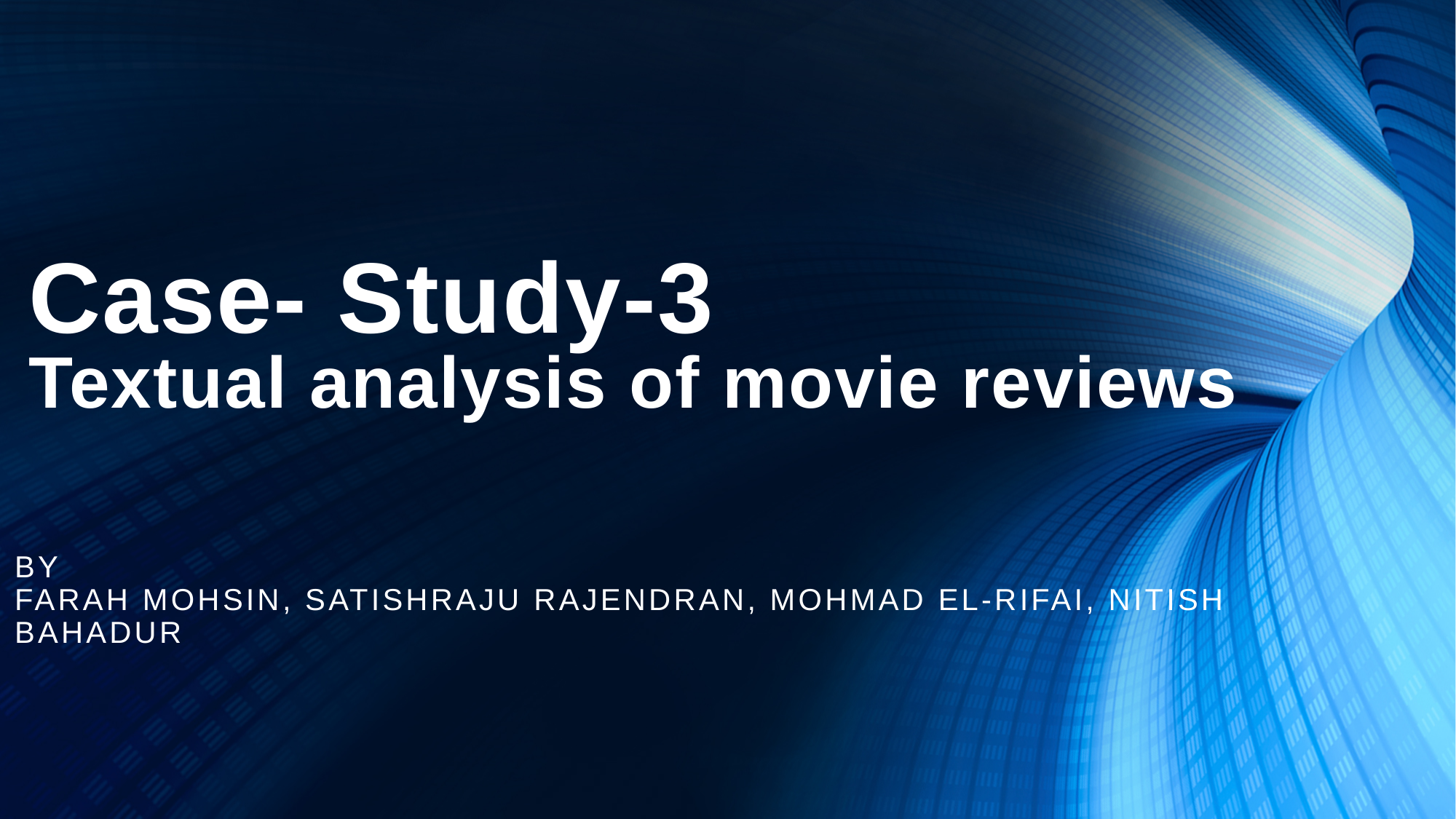

# Case- Study-3 Textual analysis of movie reviews
By
Farah Mohsin, Satishraju Rajendran, Mohmad El-Rifai, Nitish Bahadur